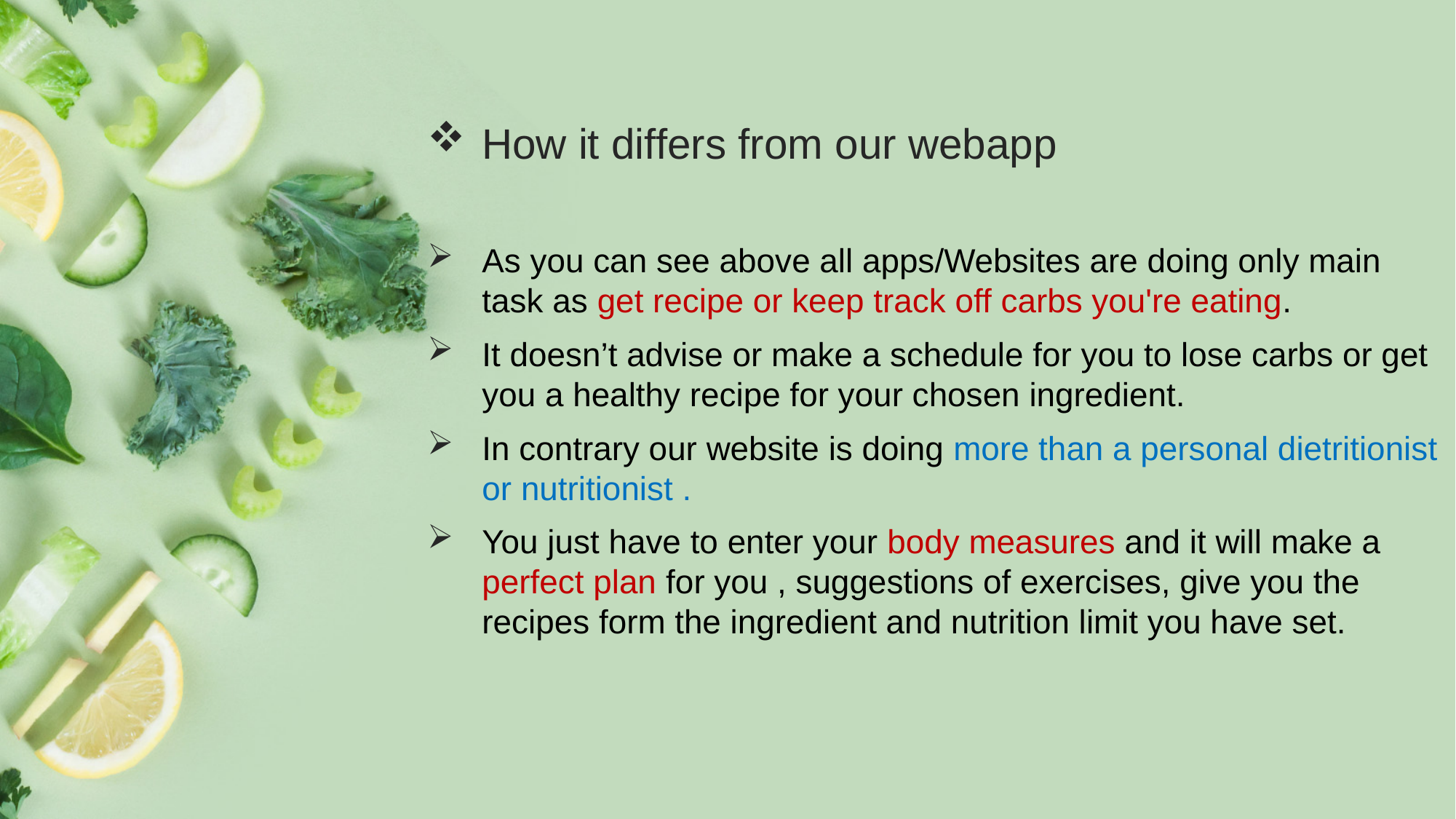

# How it differs from our webapp
As you can see above all apps/Websites are doing only main task as get recipe or keep track off carbs you're eating.
It doesn’t advise or make a schedule for you to lose carbs or get you a healthy recipe for your chosen ingredient.
In contrary our website is doing more than a personal dietritionist or nutritionist .
You just have to enter your body measures and it will make a perfect plan for you , suggestions of exercises, give you the recipes form the ingredient and nutrition limit you have set.